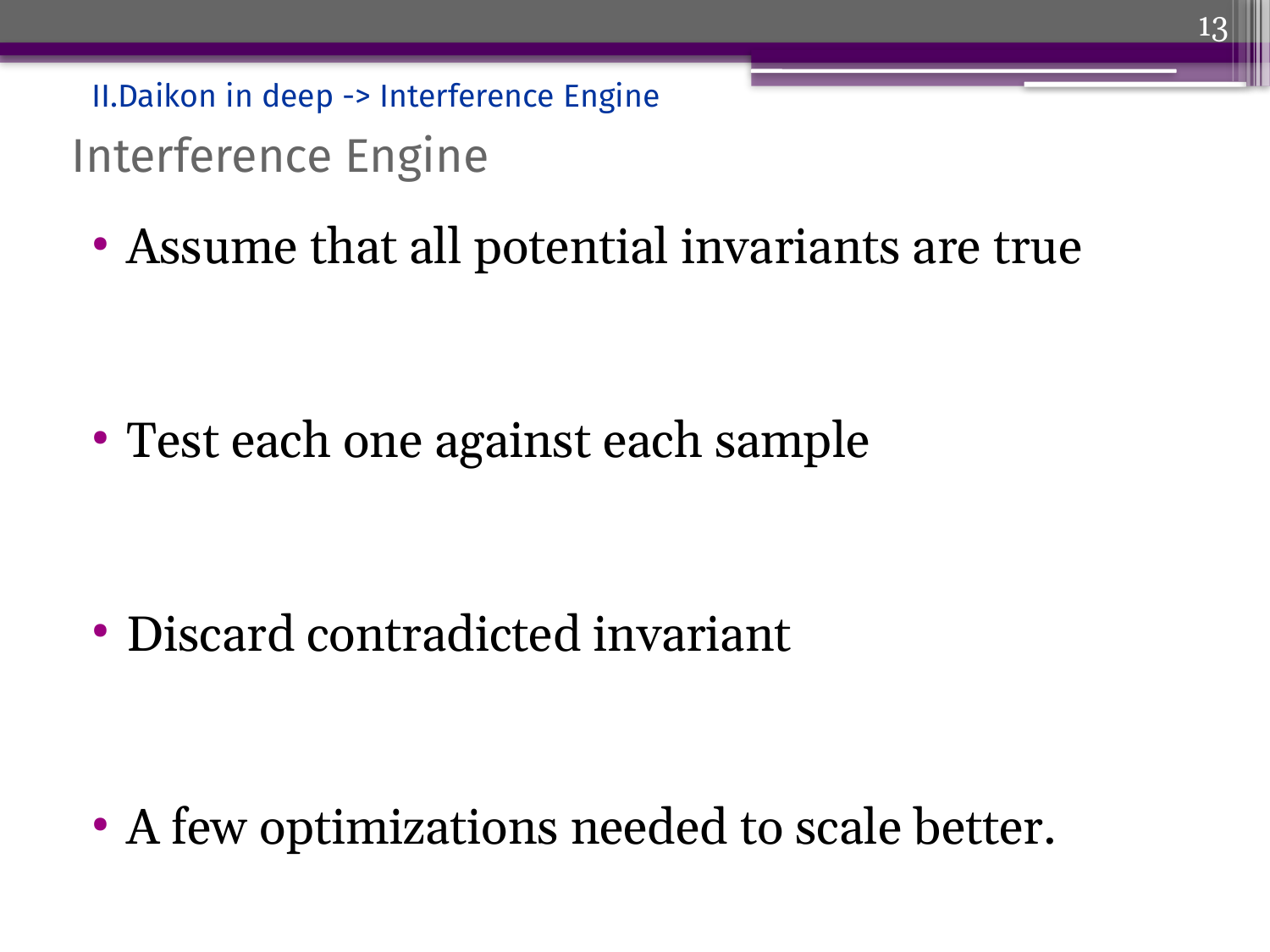

13
II.Daikon in deep -> Interference Engine
Interference Engine
Assume that all potential invariants are true

Test each one against each sample

Discard contradicted invariant

A few optimizations needed to scale better.